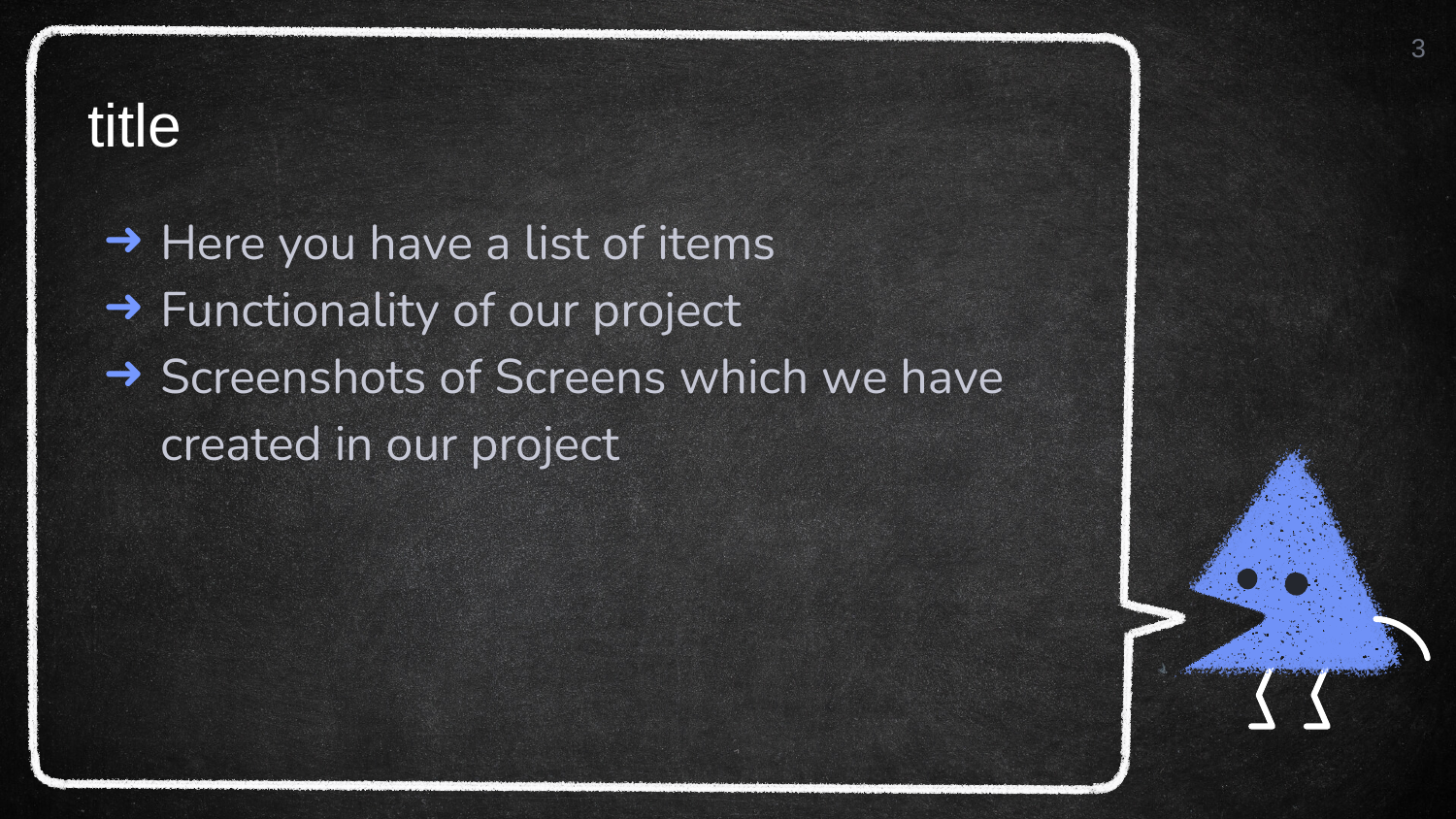

3
# title
Here you have a list of items
Functionality of our project
Screenshots of Screens which we have created in our project